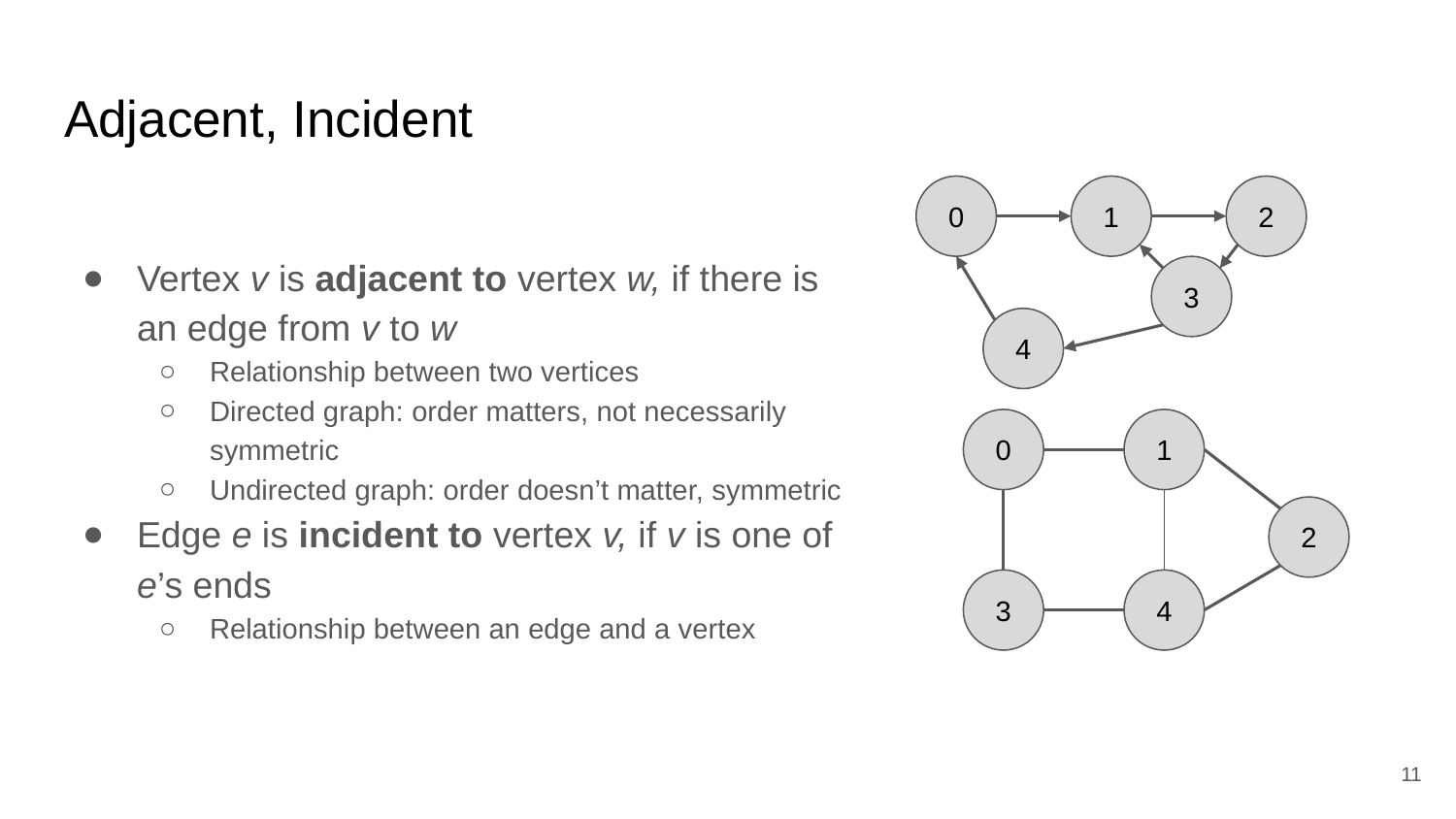

# Adjacent, Incident
0
1
2
3
4
Vertex v is adjacent to vertex w, if there is an edge from v to w
Relationship between two vertices
Directed graph: order matters, not necessarily symmetric
Undirected graph: order doesn’t matter, symmetric
Edge e is incident to vertex v, if v is one of e’s ends
Relationship between an edge and a vertex
0
1
2
3
4
11